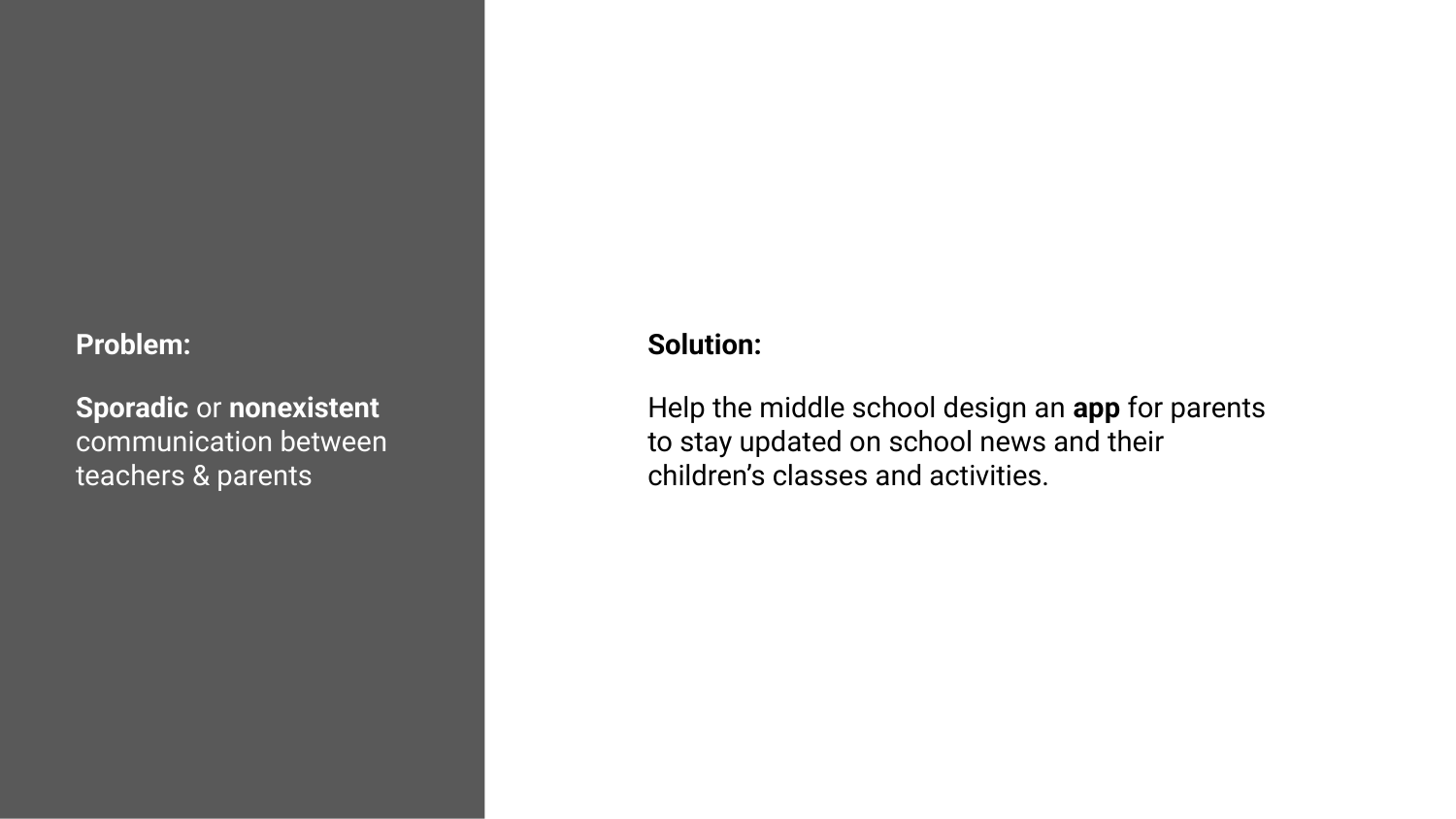

Problem:
Sporadic or nonexistent communication between teachers & parents
Solution:
Help the middle school design an app for parents to stay updated on school news and their children’s classes and activities.